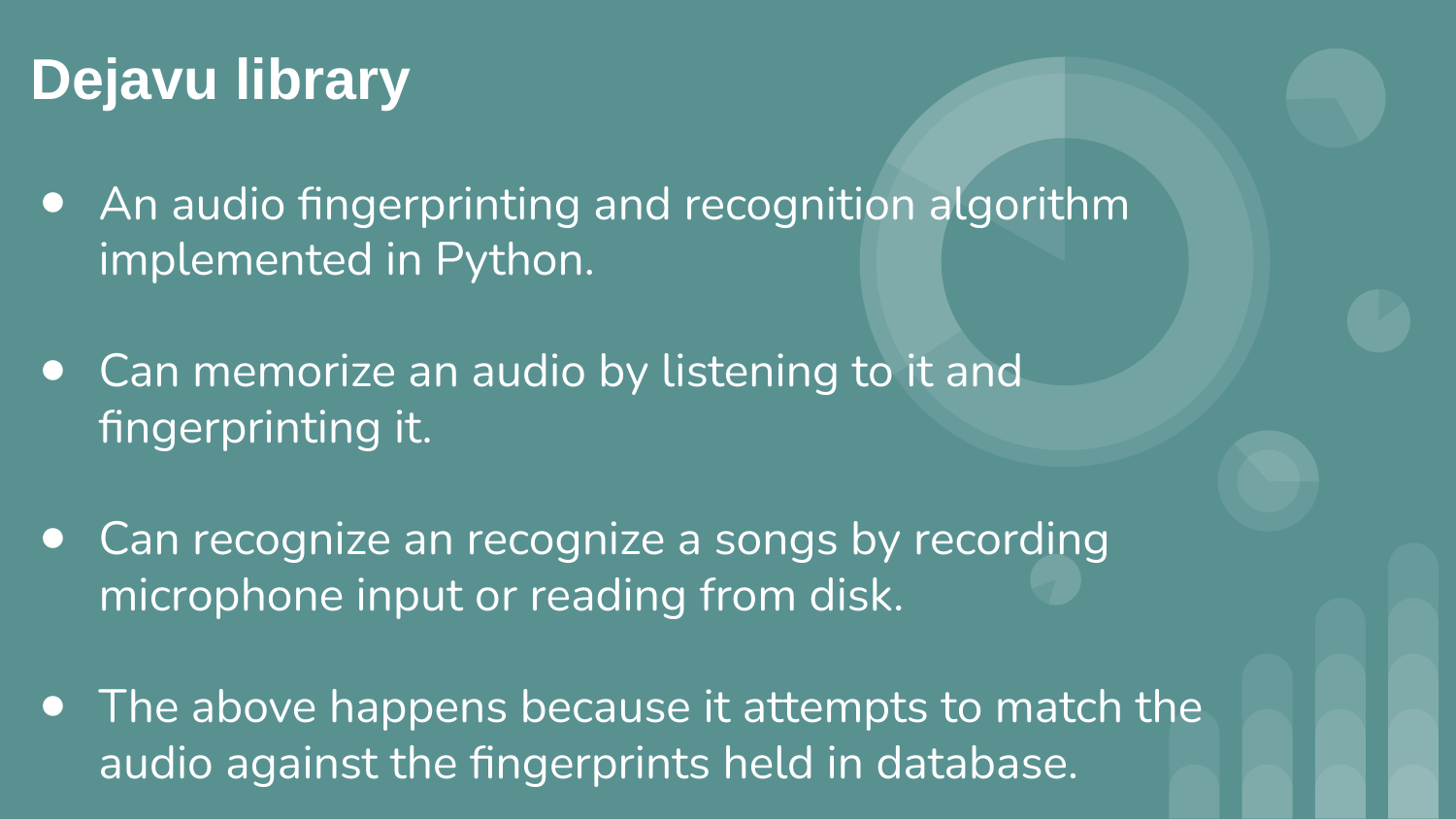

# Dejavu library
An audio fingerprinting and recognition algorithm implemented in Python.

Can memorize an audio by listening to it and fingerprinting it.

Can recognize an recognize a songs by recording microphone input or reading from disk.

The above happens because it attempts to match the audio against the fingerprints held in database.